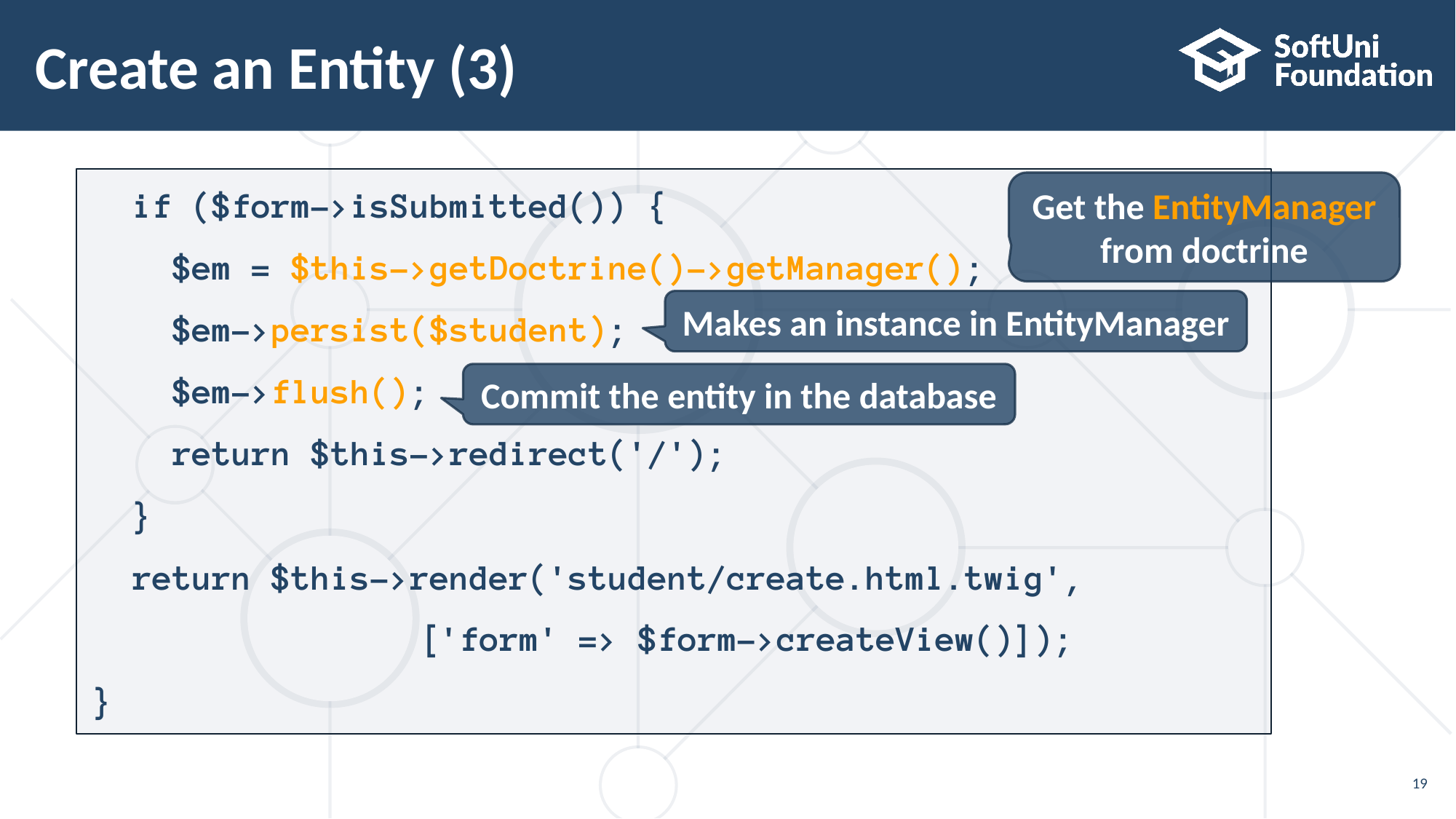

# Create an Entity (3)
  if ($form->isSubmitted()) {
    $em = $this->getDoctrine()->getManager();
    $em->persist($student);
    $em->flush();
    return $this->redirect('/');
  }
  return $this->render('student/create.html.twig',
			['form' => $form->createView()]);
}
Get the EntityManager from doctrine
Makes an instance in EntityManager
Commit the entity in the database
19